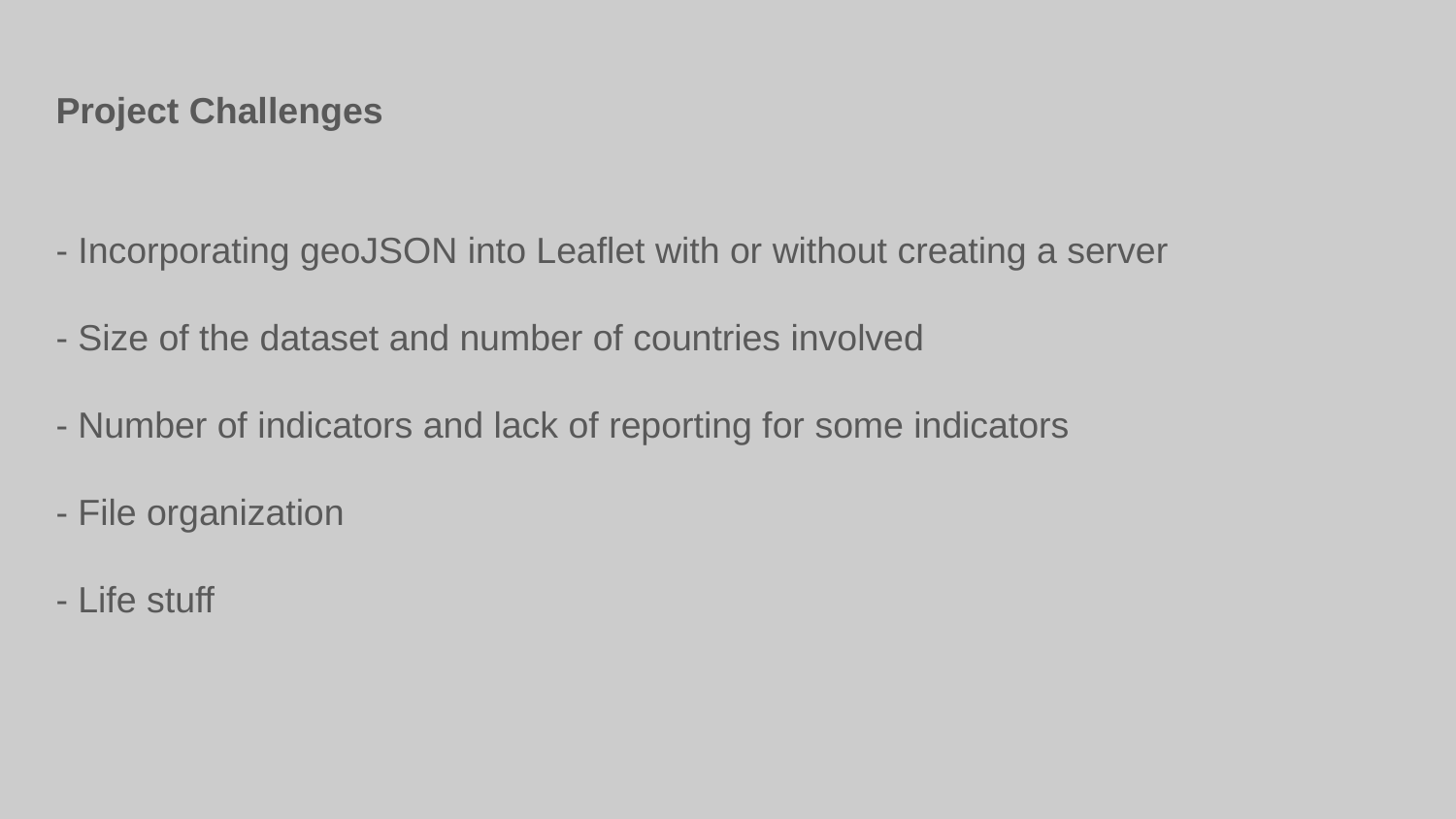

Project Challenges
- Incorporating geoJSON into Leaflet with or without creating a server

- Size of the dataset and number of countries involved

- Number of indicators and lack of reporting for some indicators

- File organization

- Life stuff